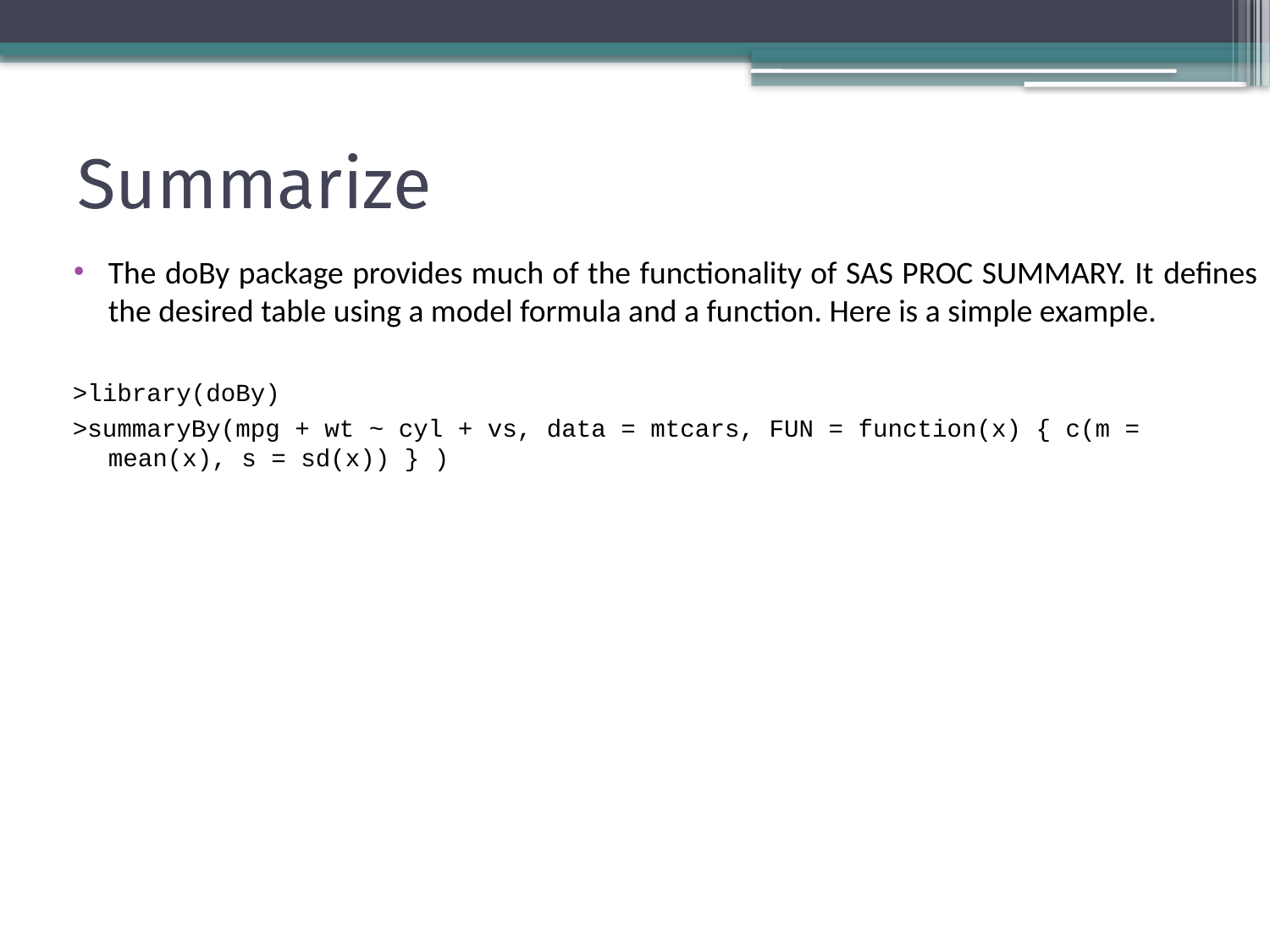

# Summarize
The doBy package provides much of the functionality of SAS PROC SUMMARY. It defines the desired table using a model formula and a function. Here is a simple example.

>library(doBy)
>summaryBy(mpg + wt ~ cyl + vs, data = mtcars, FUN = function(x) { c(m = mean(x), s = sd(x)) } )